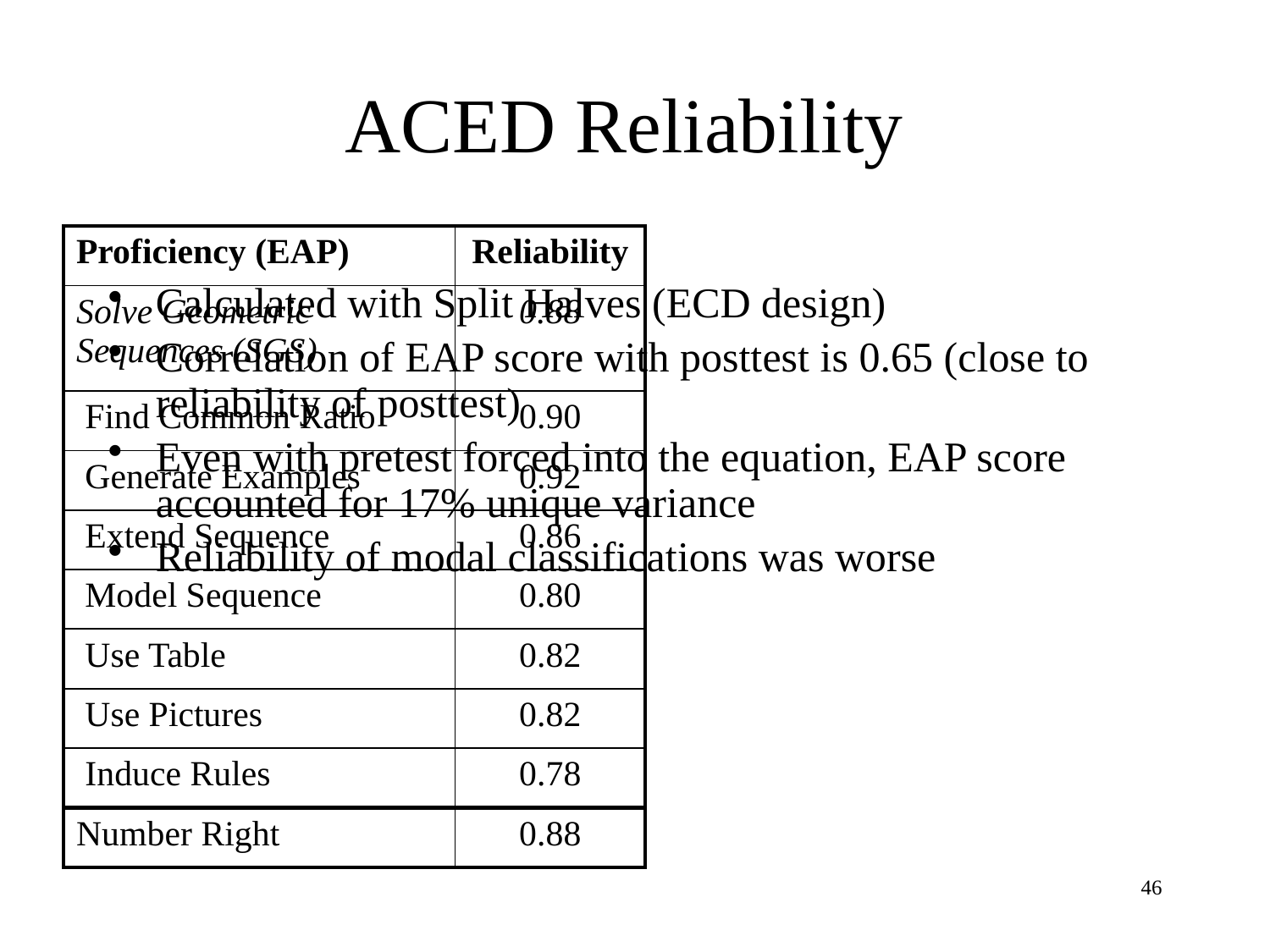

# ACED Reliability
| Proficiency (EAP) | Reliability |
| --- | --- |
| Solve Geometric Sequences (SGS) | 0.88 |
| Find Common Ratio | 0.90 |
| Generate Examples | 0.92 |
| Extend Sequence | 0.86 |
| Model Sequence | 0.80 |
| Use Table | 0.82 |
| Use Pictures | 0.82 |
| Induce Rules | 0.78 |
| Number Right | 0.88 |
Calculated with Split Halves (ECD design)
Correlation of EAP score with posttest is 0.65 (close to reliability of posttest)
Even with pretest forced into the equation, EAP score accounted for 17% unique variance
Reliability of modal classifications was worse
46